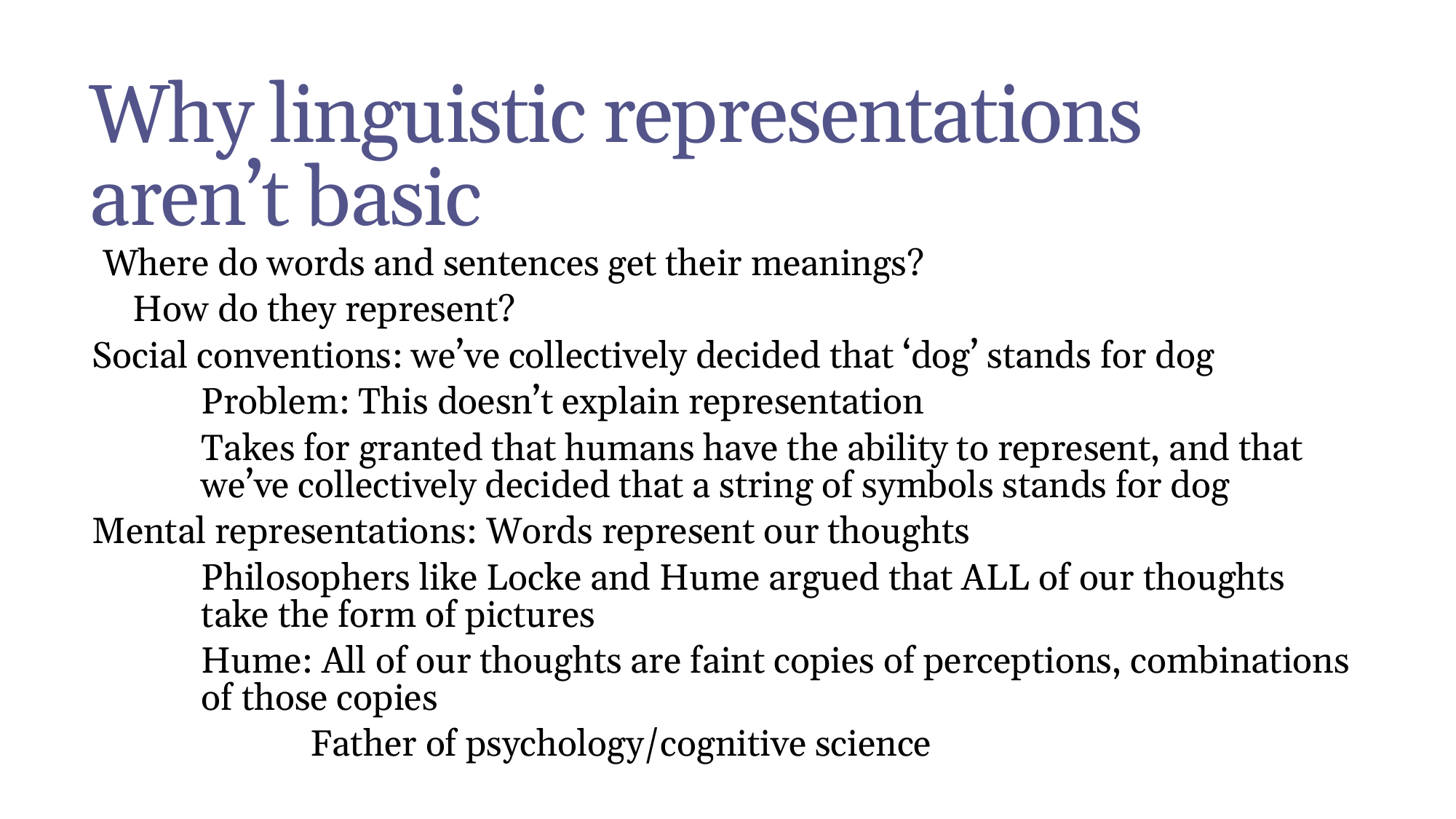

# Why linguistic representations aren’t basic
Where do words and sentences get their meanings?
How do they represent?
Social conventions: we’ve collectively decided that ‘dog’ stands for dog
	Problem: This doesn’t explain representation
	Takes for granted that humans have the ability to represent, and that 	we’ve collectively decided that a string of symbols stands for dog
Mental representations: Words represent our thoughts
	Philosophers like Locke and Hume argued that ALL of our thoughts 	take the form of pictures
	Hume: All of our thoughts are faint copies of perceptions, combinations 	of those copies
		Father of psychology/cognitive science